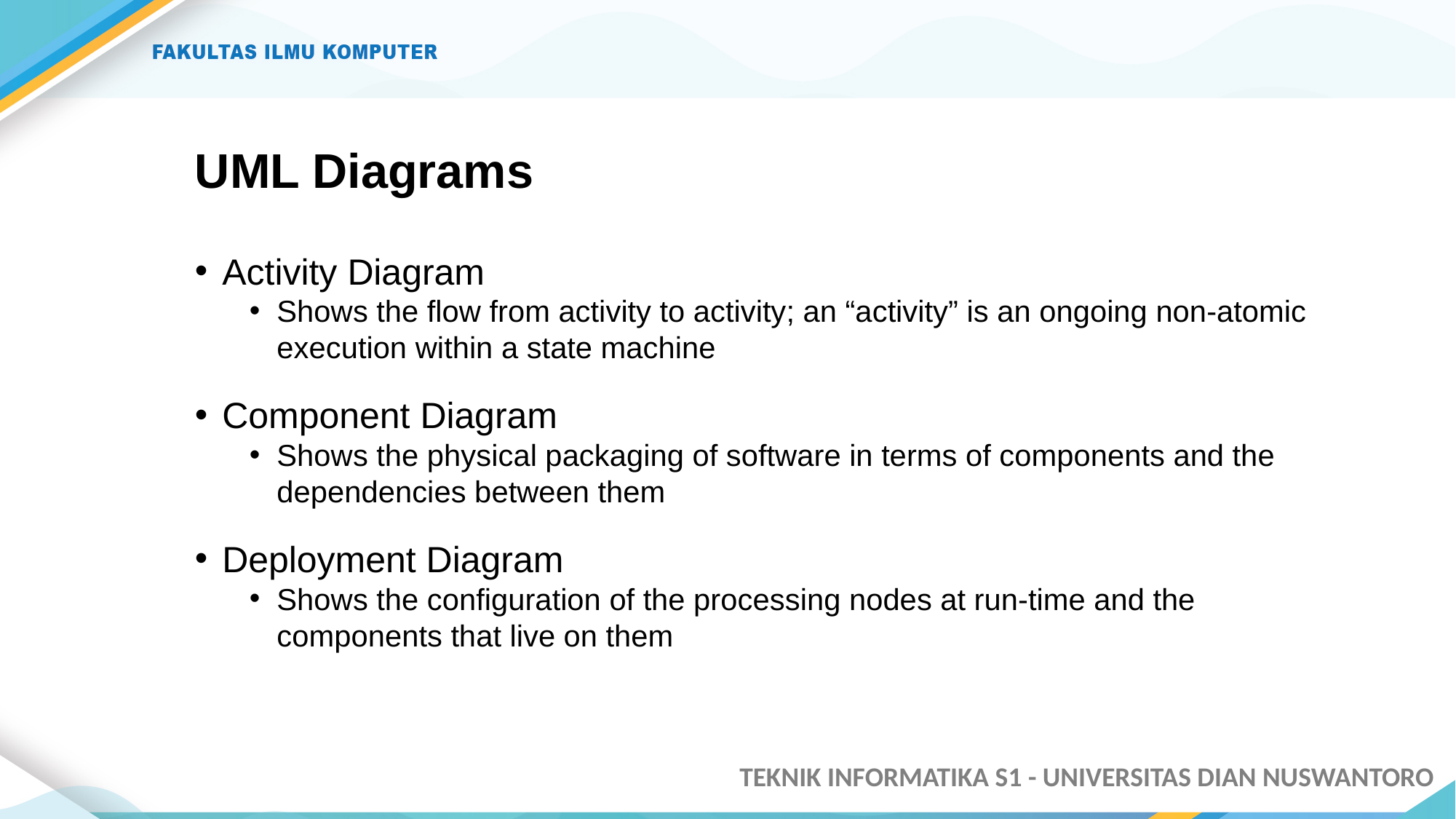

# UML Diagrams
Activity Diagram
Shows the flow from activity to activity; an “activity” is an ongoing non-atomic execution within a state machine
Component Diagram
Shows the physical packaging of software in terms of components and the dependencies between them
Deployment Diagram
Shows the configuration of the processing nodes at run-time and the  components that live on them